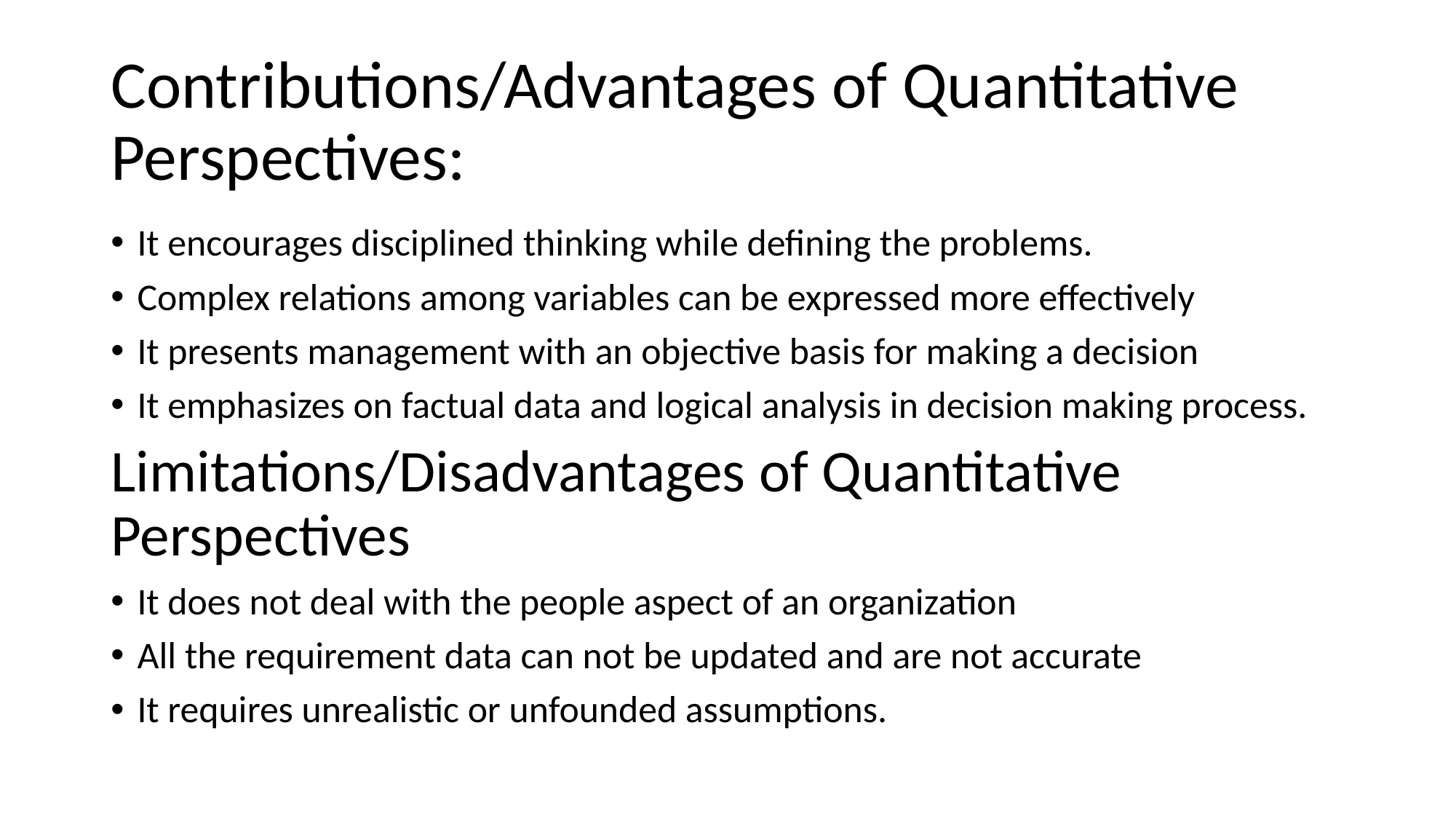

# Contributions/Advantages of Quantitative Perspectives:
It encourages disciplined thinking while defining the problems.
Complex relations among variables can be expressed more effectively
It presents management with an objective basis for making a decision
It emphasizes on factual data and logical analysis in decision making process.
Limitations/Disadvantages of Quantitative Perspectives
It does not deal with the people aspect of an organization
All the requirement data can not be updated and are not accurate
It requires unrealistic or unfounded assumptions.